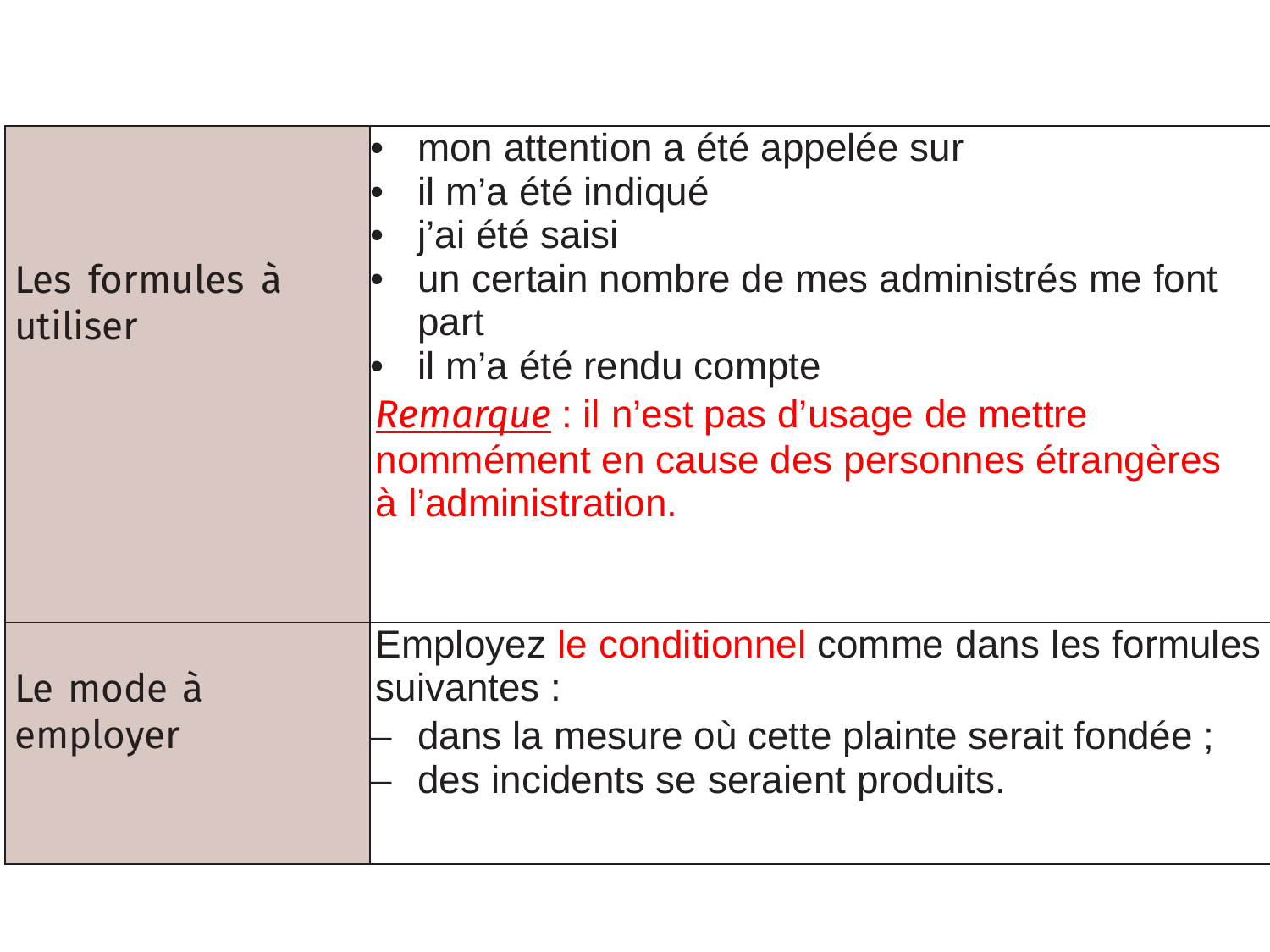

| Les formules à utiliser | mon attention a été appelée sur il m’a été indiqué j’ai été saisi un certain nombre de mes administrés me font part il m’a été rendu compte Remarque : il n’est pas d’usage de mettre nommément en cause des personnes étrangères à l’administration. |
| --- | --- |
| Le mode à employer | Employez le conditionnel comme dans les formules suivantes : dans la mesure où cette plainte serait fondée ; des incidents se seraient produits. |